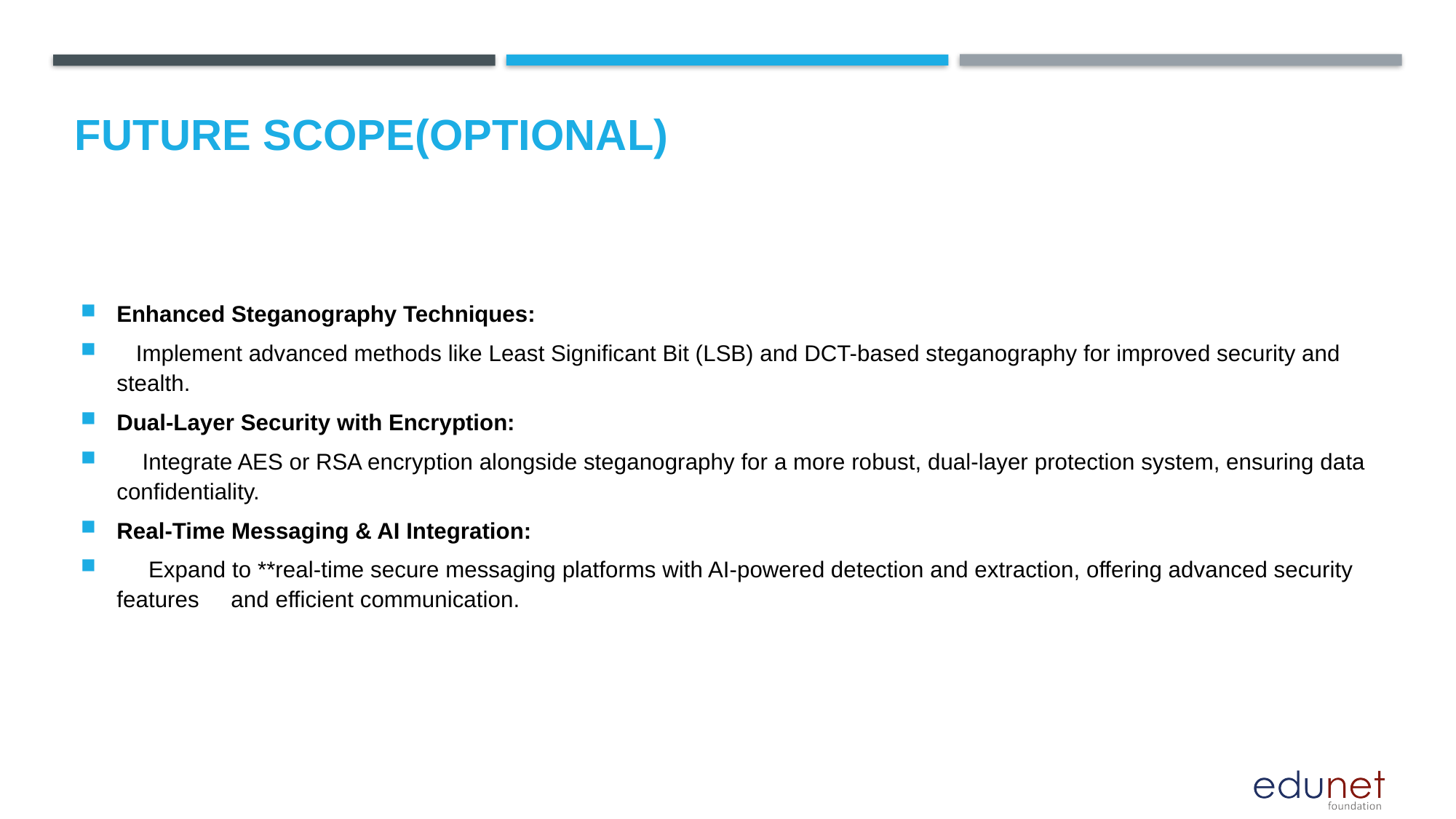

Future scope(optional)

Enhanced Steganography Techniques:
   Implement advanced methods like Least Significant Bit (LSB) and DCT-based steganography for improved security and stealth.
Dual-Layer Security with Encryption:
    Integrate AES or RSA encryption alongside steganography for a more robust, dual-layer protection system, ensuring data confidentiality.
Real-Time Messaging & AI Integration:
     Expand to **real-time secure messaging platforms with AI-powered detection and extraction, offering advanced security features     and efficient communication.